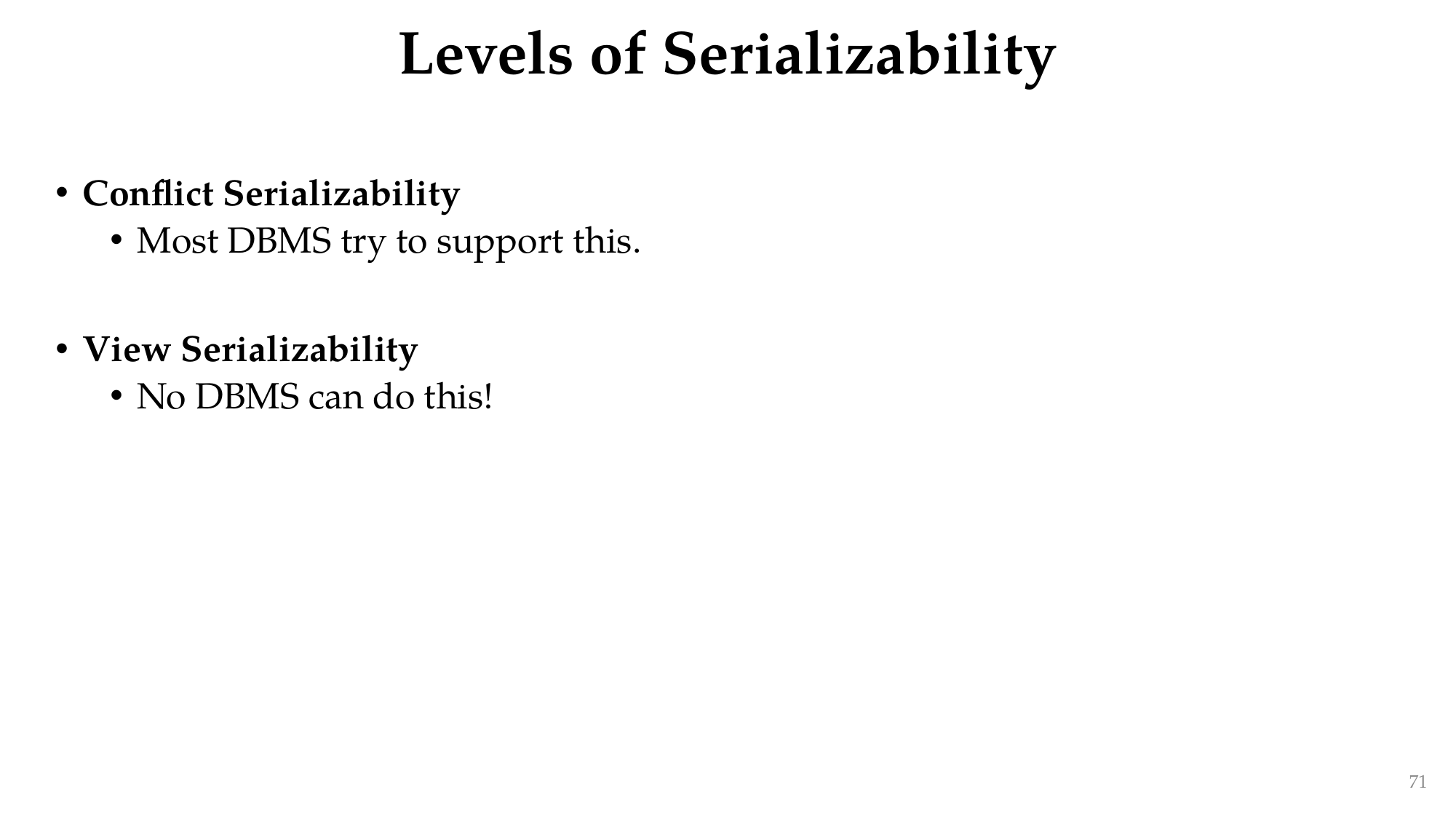

# Levels of Serializability
Conflict Serializability
Most DBMS try to support this.

View Serializability
No DBMS can do this!

71